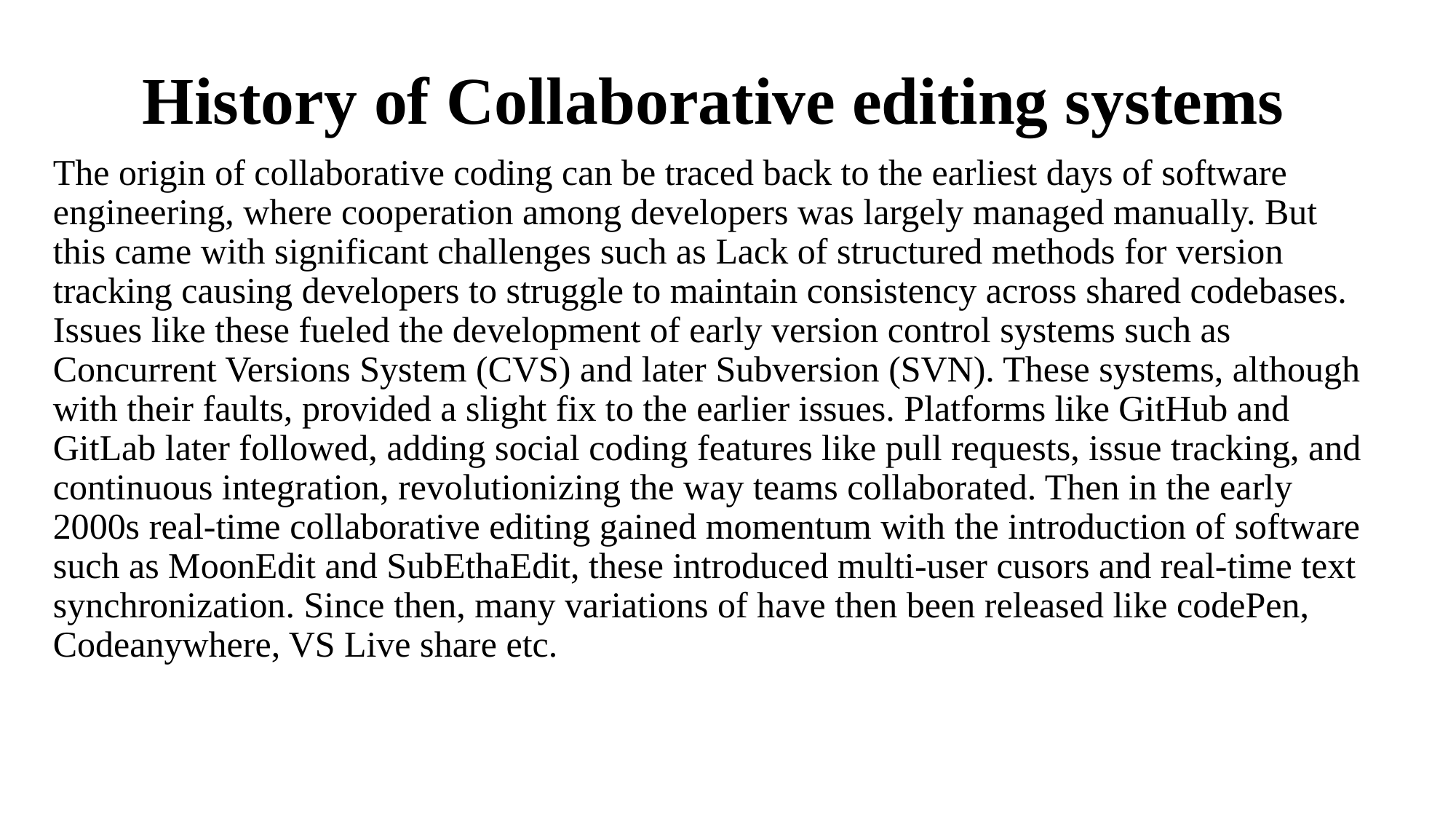

History of Collaborative editing systems
The origin of collaborative coding can be traced back to the earliest days of software engineering, where cooperation among developers was largely managed manually. But this came with significant challenges such as Lack of structured methods for version tracking causing developers to struggle to maintain consistency across shared codebases. Issues like these fueled the development of early version control systems such as Concurrent Versions System (CVS) and later Subversion (SVN). These systems, although with their faults, provided a slight fix to the earlier issues. Platforms like GitHub and GitLab later followed, adding social coding features like pull requests, issue tracking, and continuous integration, revolutionizing the way teams collaborated. Then in the early 2000s real-time collaborative editing gained momentum with the introduction of software such as MoonEdit and SubEthaEdit, these introduced multi-user cusors and real-time text synchronization. Since then, many variations of have then been released like codePen, Codeanywhere, VS Live share etc.